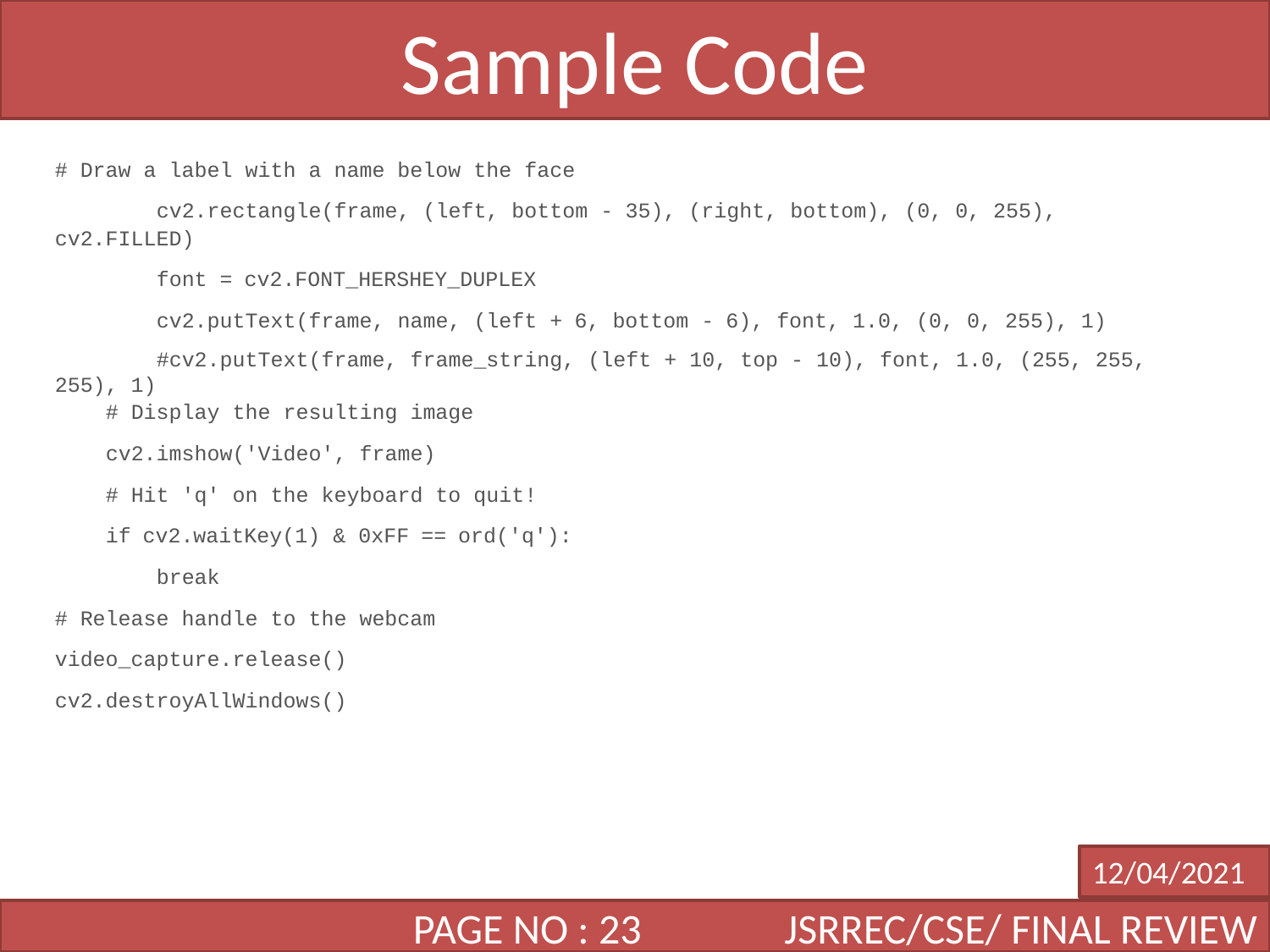

Sample Code
# Draw a label with a name below the face
        cv2.rectangle(frame, (left, bottom - 35), (right, bottom), (0, 0, 255), cv2.FILLED)
        font = cv2.FONT_HERSHEY_DUPLEX
        cv2.putText(frame, name, (left + 6, bottom - 6), font, 1.0, (0, 0, 255), 1)
        #cv2.putText(frame, frame_string, (left + 10, top - 10), font, 1.0, (255, 255, 255), 1)
    # Display the resulting image
    cv2.imshow('Video', frame)
    # Hit 'q' on the keyboard to quit!
    if cv2.waitKey(1) & 0xFF == ord('q'):
        break
# Release handle to the webcam
video_capture.release()
cv2.destroyAllWindows()
12/04/2021
DATE

                                    PAGE NO : 23               JSRREC/CSE/ FINAL REVIEW